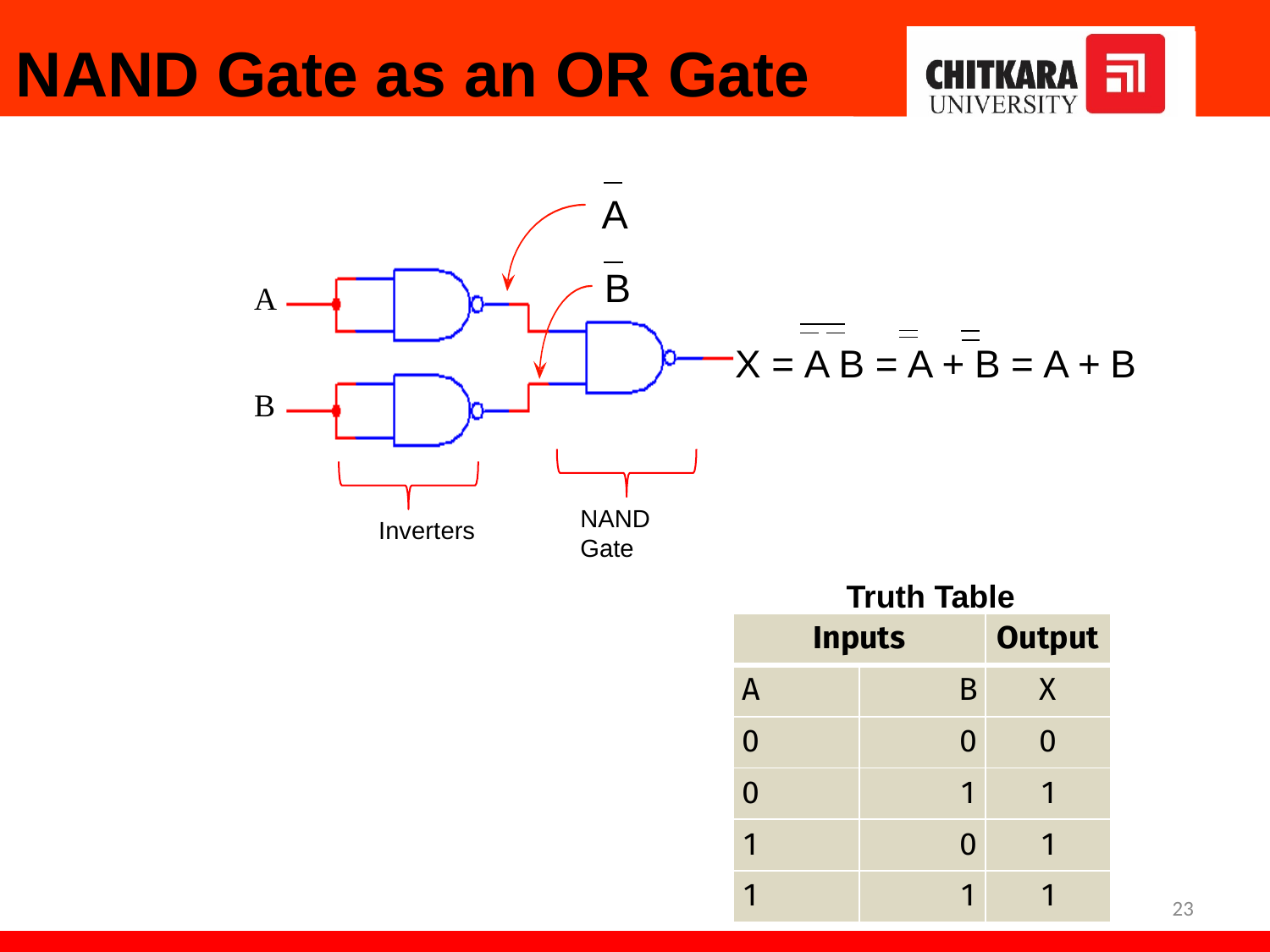

NAND Gate as an OR Gate
A

B

A

X = A B = A + B = A + B

B

NAND Gate
Inverters
     Truth Table
| Inputs |  | Output |
| --- | --- | --- |
| A | B | X |
| 0 | 0 | 0 |
| 0 | 1 | 1 |
| 1 | 0 | 1 |
| 1 | 1 | 1 |
23